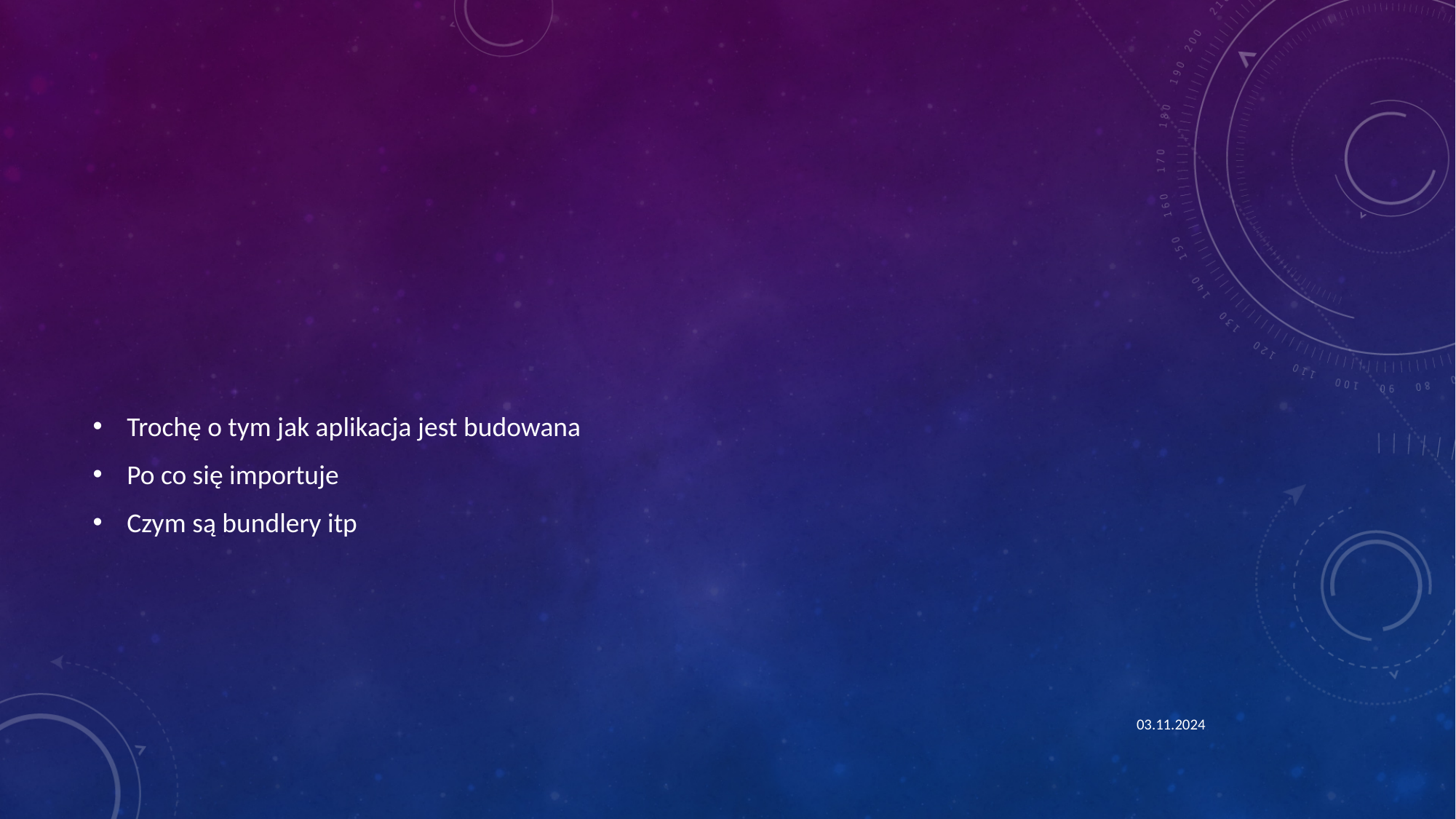

#
Trochę o tym jak aplikacja jest budowana
Po co się importuje
Czym są bundlery itp
03.11.2024